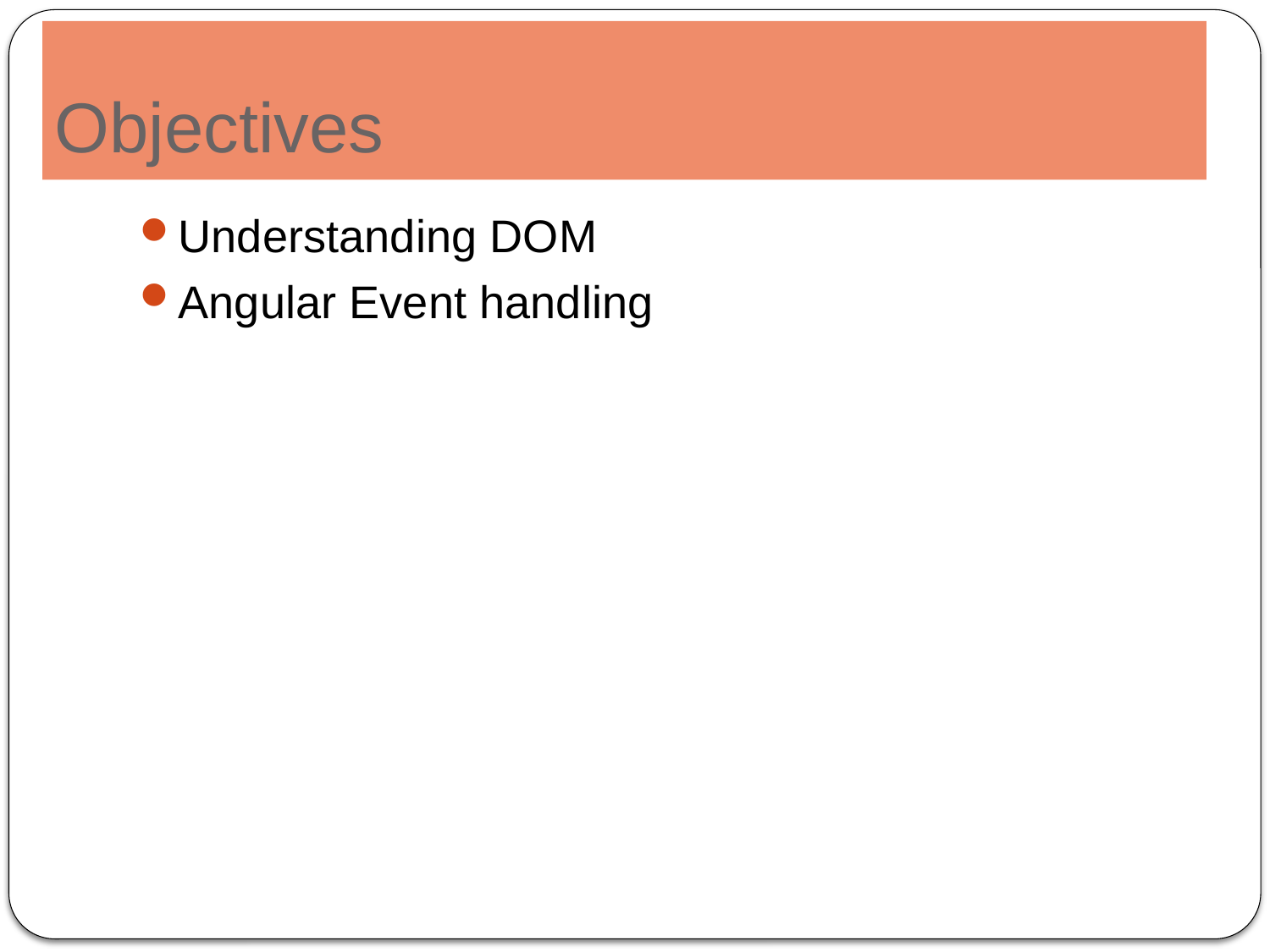

# Objectives
Understanding DOM
Angular Event handling